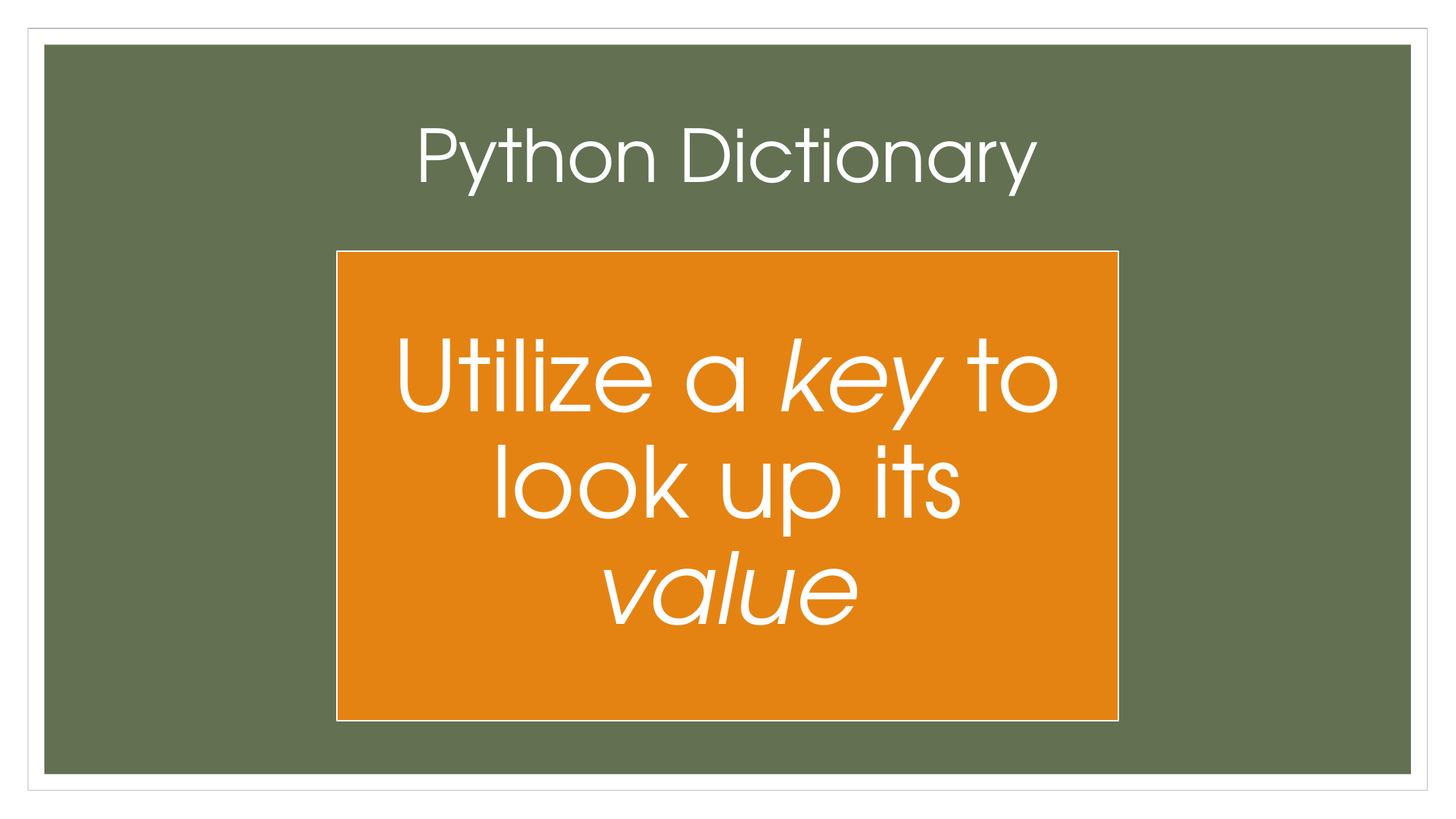

# Python Dictionary
Utilize a key to look up its value